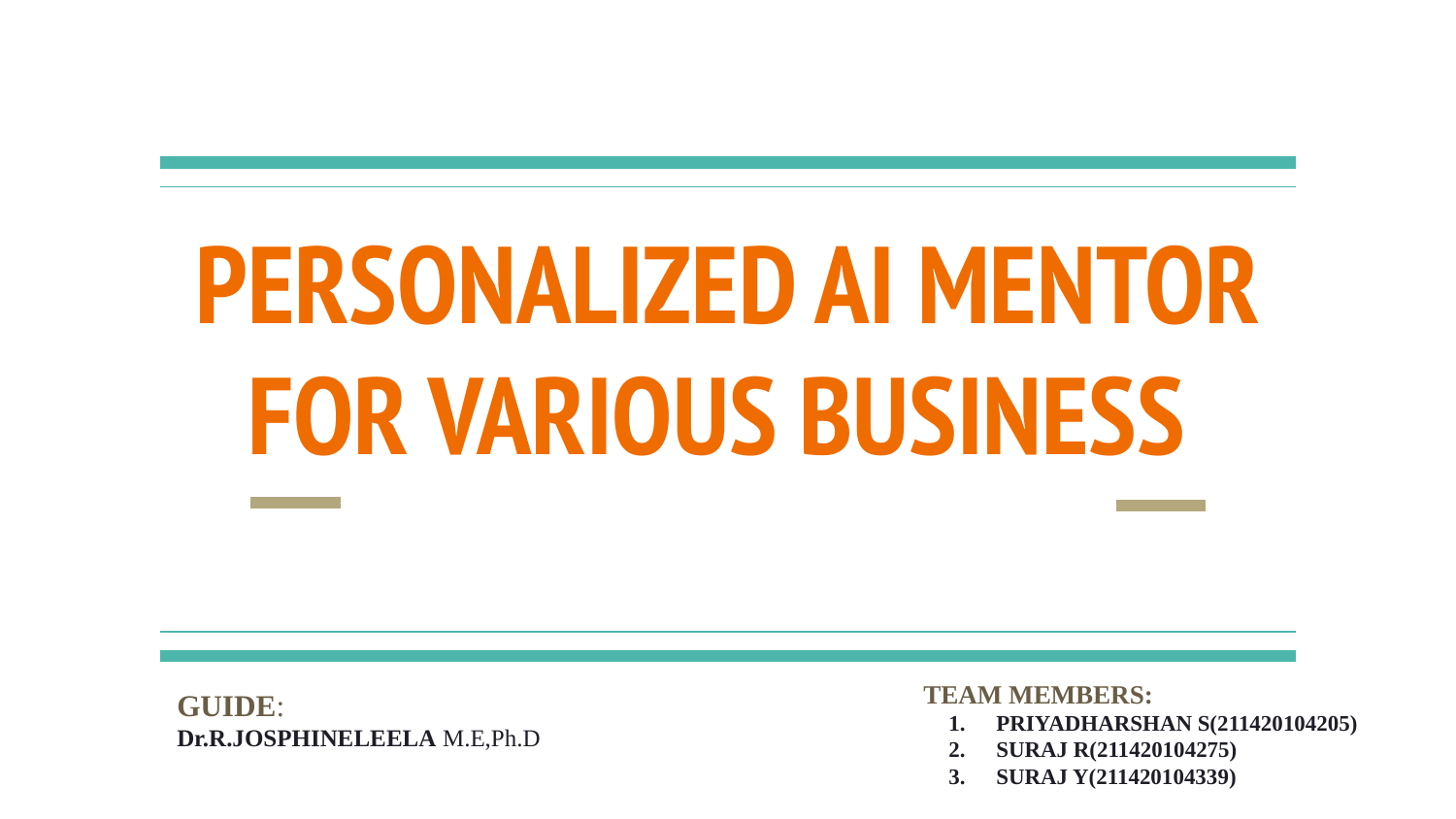

# PERSONALIZED AI MENTOR FOR VARIOUS BUSINESS
TEAM MEMBERS:
PRIYADHARSHAN S(211420104205)
SURAJ R(211420104275)
SURAJ Y(211420104339)
GUIDE:
Dr.R.JOSPHINELEELA M.E,Ph.D